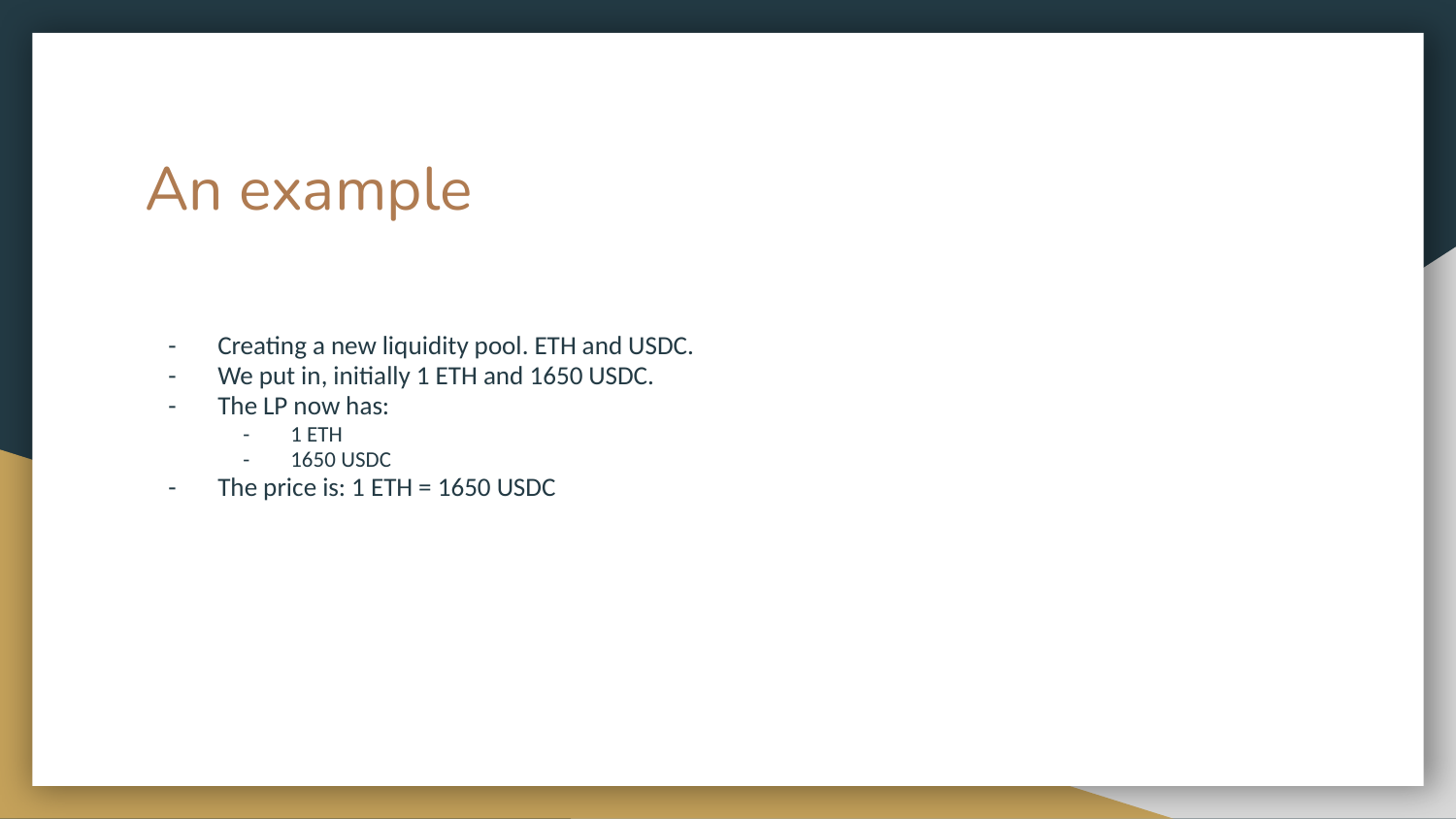

# An example
Creating a new liquidity pool. ETH and USDC.
We put in, initially 1 ETH and 1650 USDC.
The LP now has:
1 ETH
1650 USDC
The price is: 1 ETH = 1650 USDC